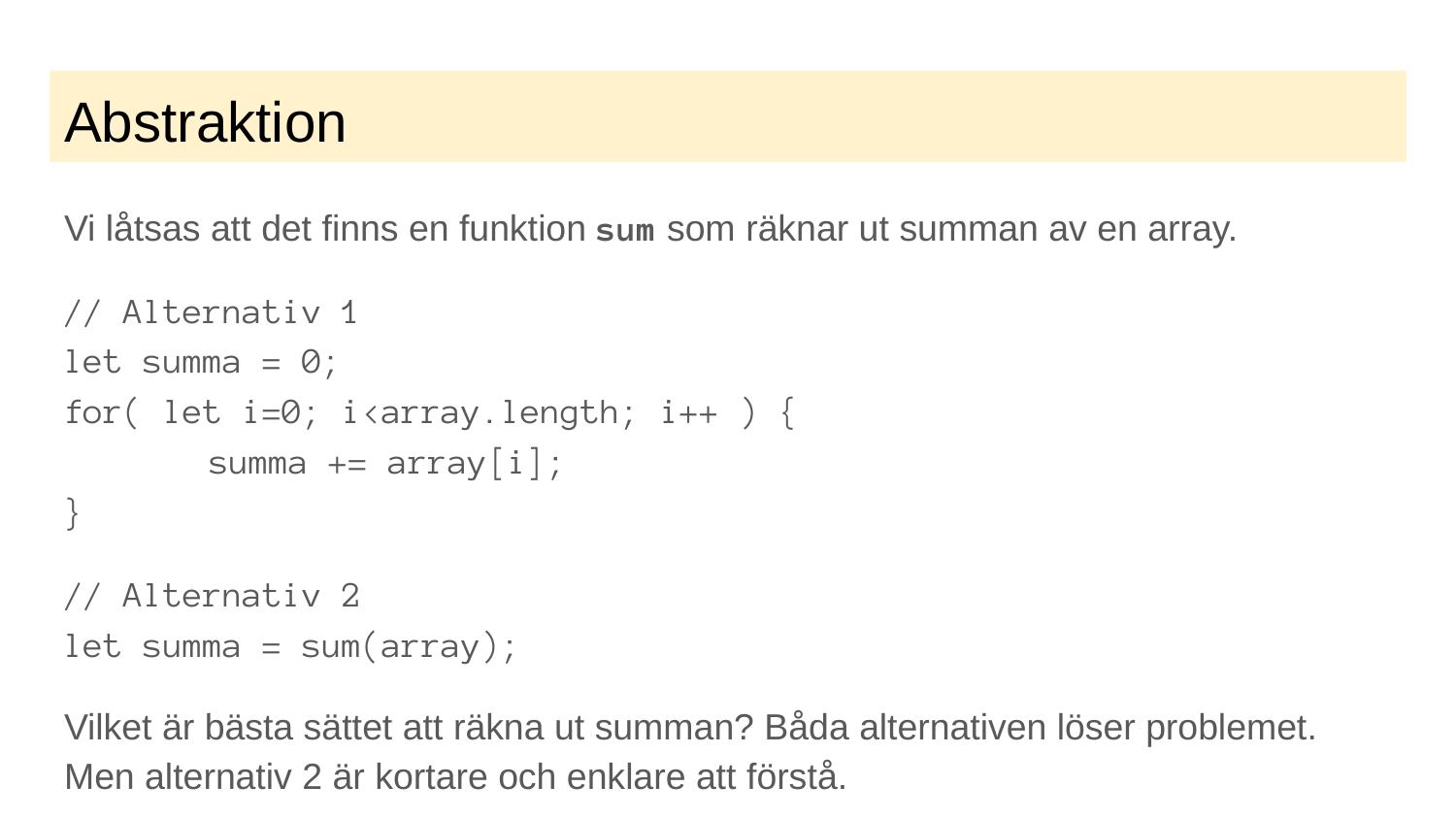

# Abstraktion
Vi låtsas att det finns en funktion sum som räknar ut summan av en array.
// Alternativ 1
let summa = 0;
for( let i=0; i<array.length; i++ ) {
	summa += array[i];
}
// Alternativ 2
let summa = sum(array);
Vilket är bästa sättet att räkna ut summan? Båda alternativen löser problemet. Men alternativ 2 är kortare och enklare att förstå.